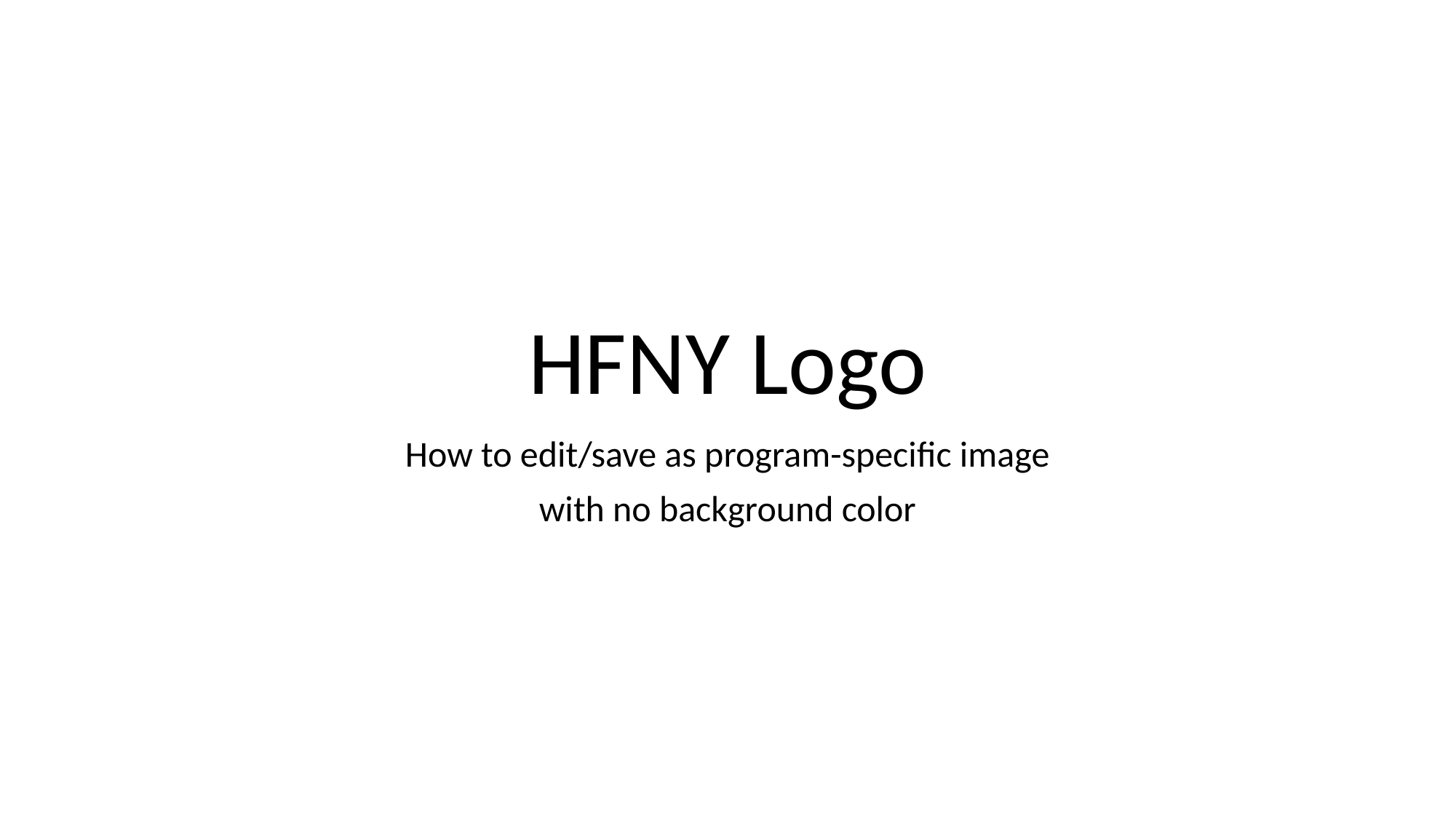

# HFNY Logo
How to edit/save as program-specific image
with no background color